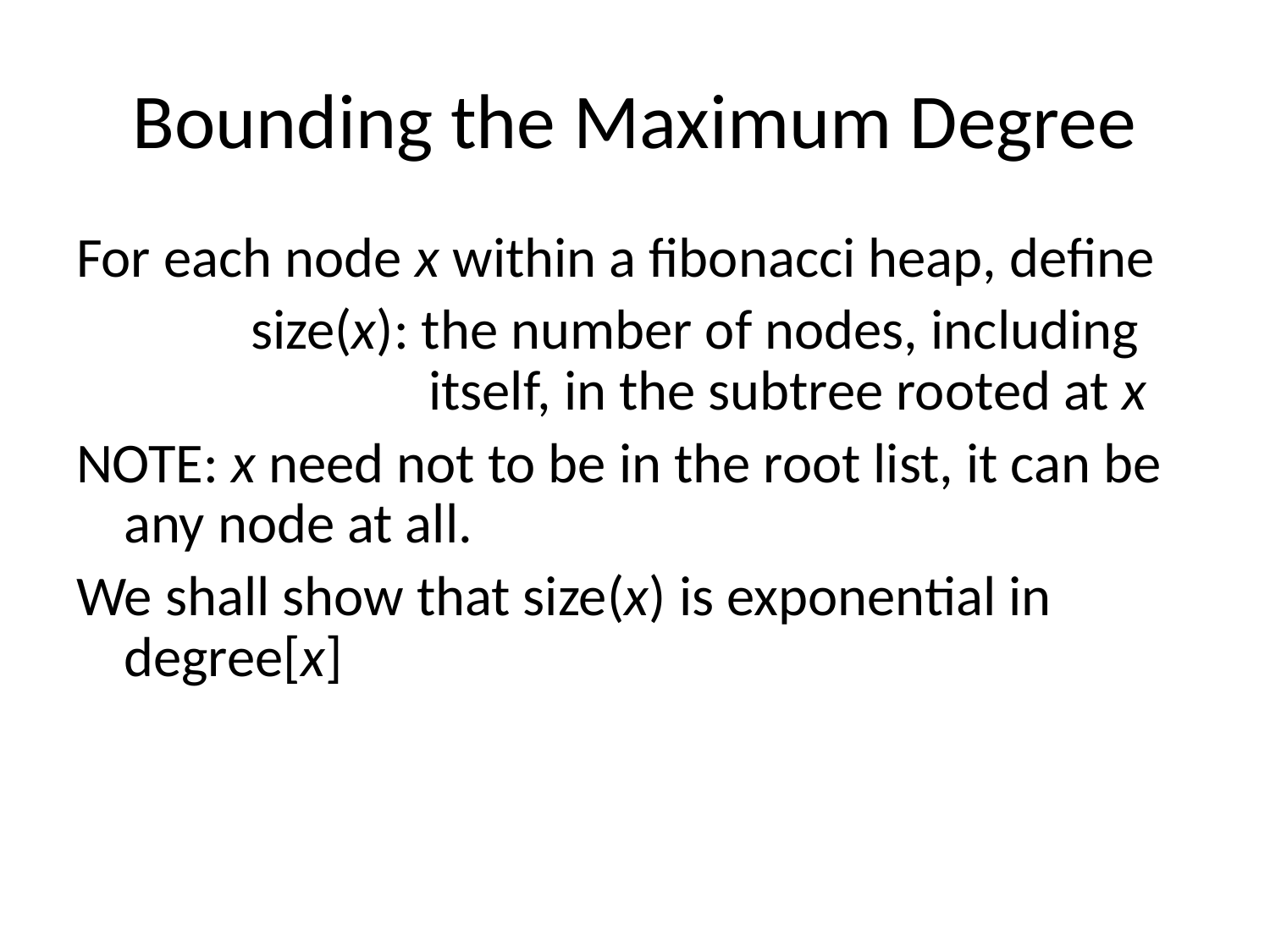

# Bounding the Maximum Degree
For each node x within a fibonacci heap, define
		size(x): the number of nodes, including 		    itself, in the subtree rooted at x
NOTE: x need not to be in the root list, it can be any node at all.
We shall show that size(x) is exponential in degree[x]